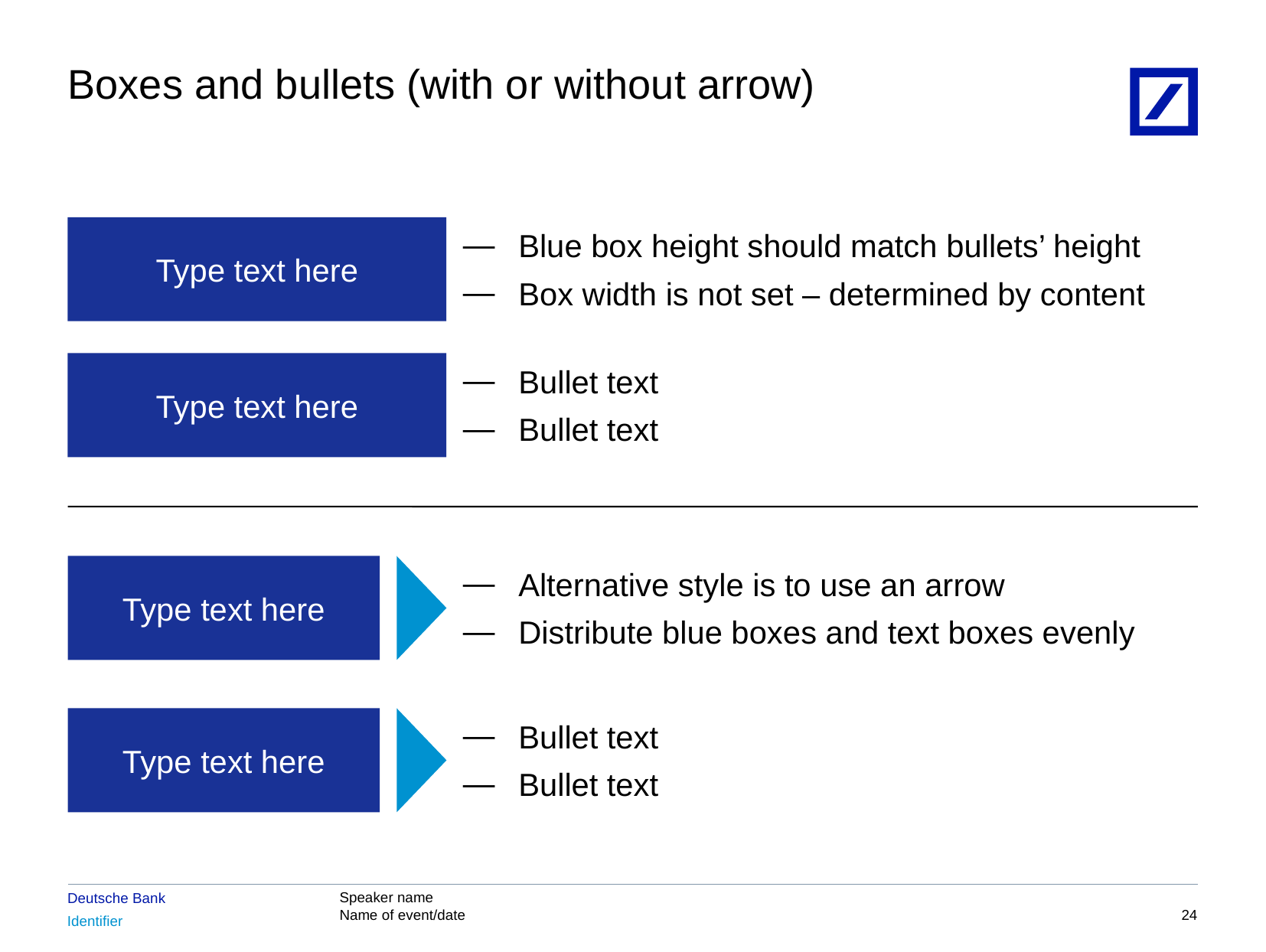

# Boxes and bullets (with or without arrow)
Type text here
Blue box height should match bullets’ height
Box width is not set – determined by content
Type text here
Bullet text
Bullet text

Type text here
Alternative style is to use an arrow
Distribute blue boxes and text boxes evenly

Type text here
Bullet text
Bullet text

24
2010 DB Blue template
8/15/2017 5:48:35 PM